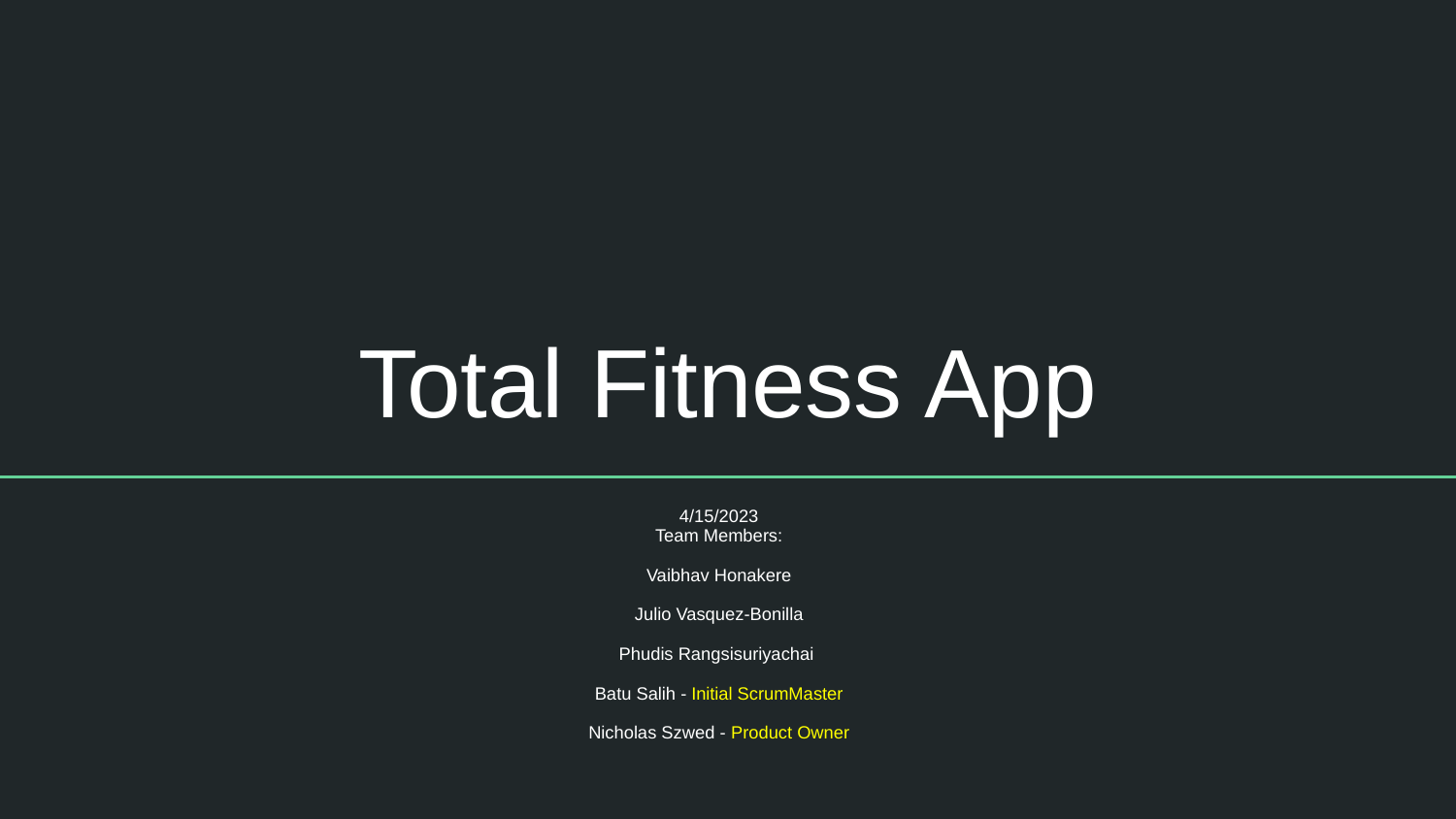

# Total Fitness App
4/15/2023
Team Members:

Vaibhav Honakere

Julio Vasquez-Bonilla

Phudis Rangsisuriyachai

Batu Salih - Initial ScrumMaster

Nicholas Szwed - Product Owner